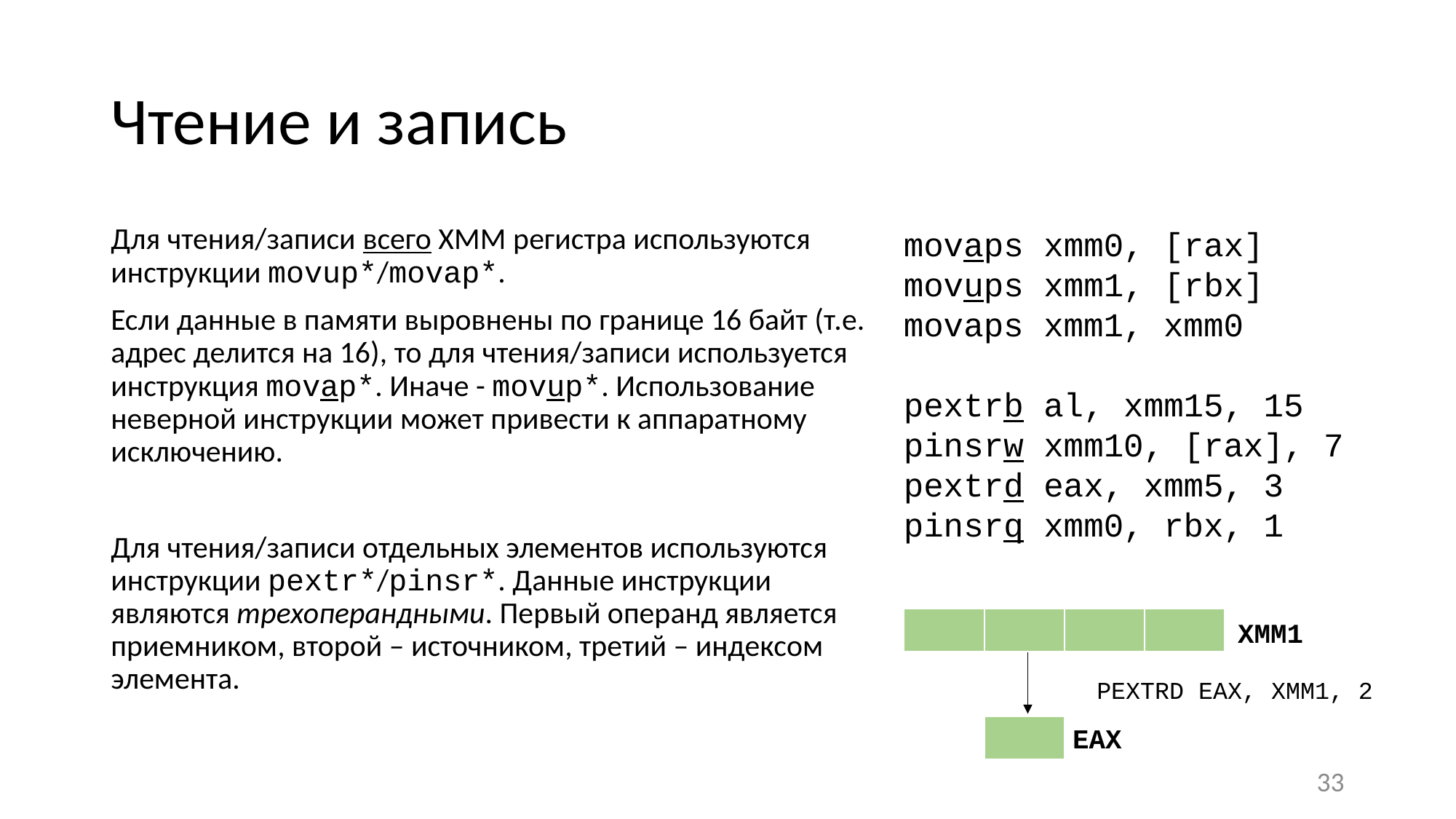

# Чтение и запись
Для чтения/записи всего XMM регистра используются инструкции movup*/movap*.
Если данные в памяти выровнены по границе 16 байт (т.е.  адрес делится на 16), то для чтения/записи используется инструкция movap*. Иначе - movup*. Использование неверной инструкции может привести к аппаратному исключению.

Для чтения/записи отдельных элементов используются инструкции pextr*/pinsr*. Данные инструкции являются трехоперандными. Первый операнд является приемником, второй – источником, третий – индексом элемента.
movaps xmm0, [rax]
movups xmm1, [rbx]
movaps xmm1, xmm0

pextrb al, xmm15, 15
pinsrw xmm10, [rax], 7
pextrd eax, xmm5, 3
pinsrq xmm0, rbx, 1

|  |  |  |  |
| --- | --- | --- | --- |
XMM1
PEXTRD EAX, XMM1, 2
|  |
| --- |
EAX
33